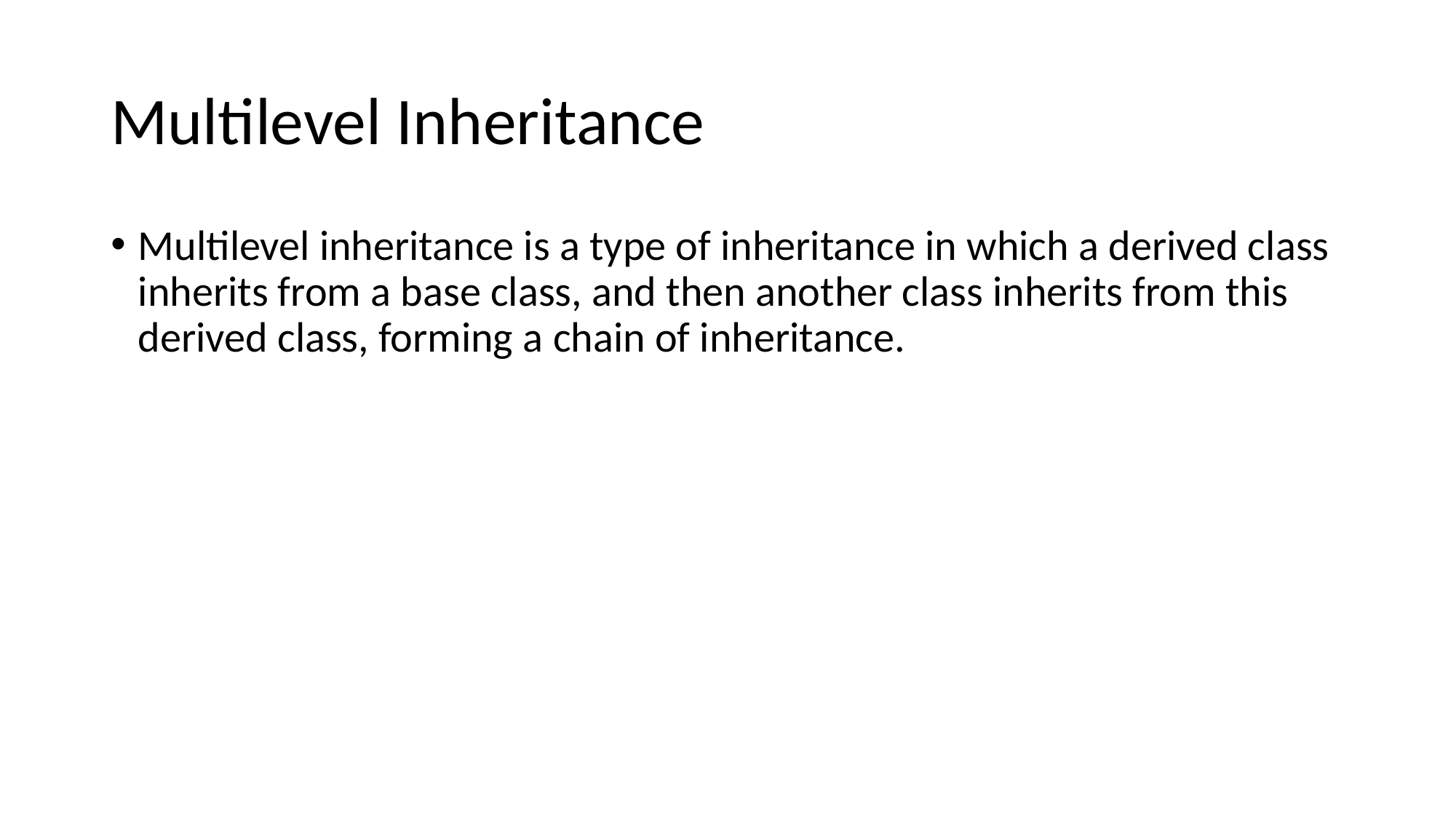

# Multilevel Inheritance
Multilevel inheritance is a type of inheritance in which a derived class inherits from a base class, and then another class inherits from this derived class, forming a chain of inheritance.